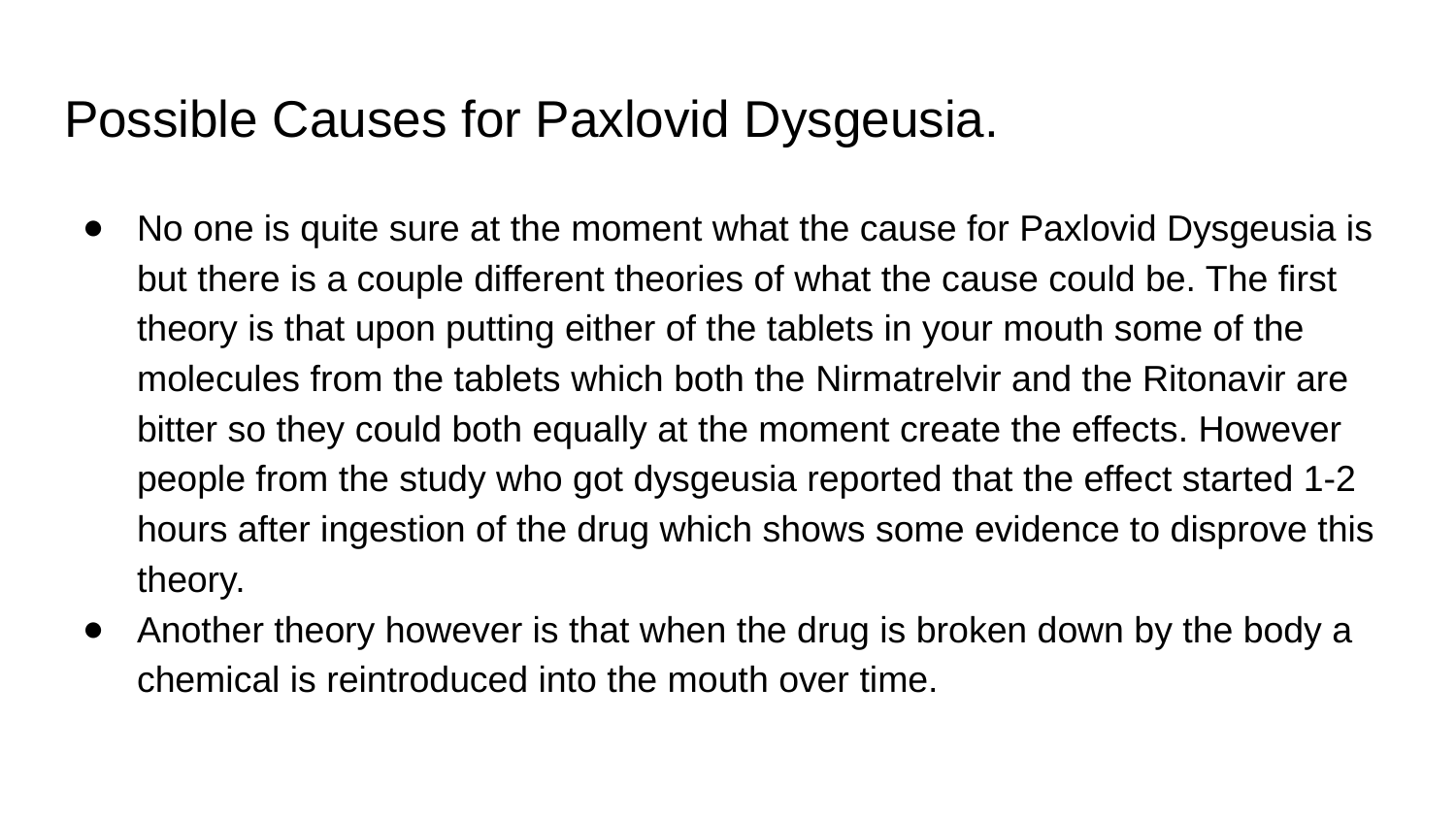

# Possible Causes for Paxlovid Dysgeusia.
No one is quite sure at the moment what the cause for Paxlovid Dysgeusia is but there is a couple different theories of what the cause could be. The first theory is that upon putting either of the tablets in your mouth some of the molecules from the tablets which both the Nirmatrelvir and the Ritonavir are bitter so they could both equally at the moment create the effects. However people from the study who got dysgeusia reported that the effect started 1-2 hours after ingestion of the drug which shows some evidence to disprove this theory.
Another theory however is that when the drug is broken down by the body a chemical is reintroduced into the mouth over time.